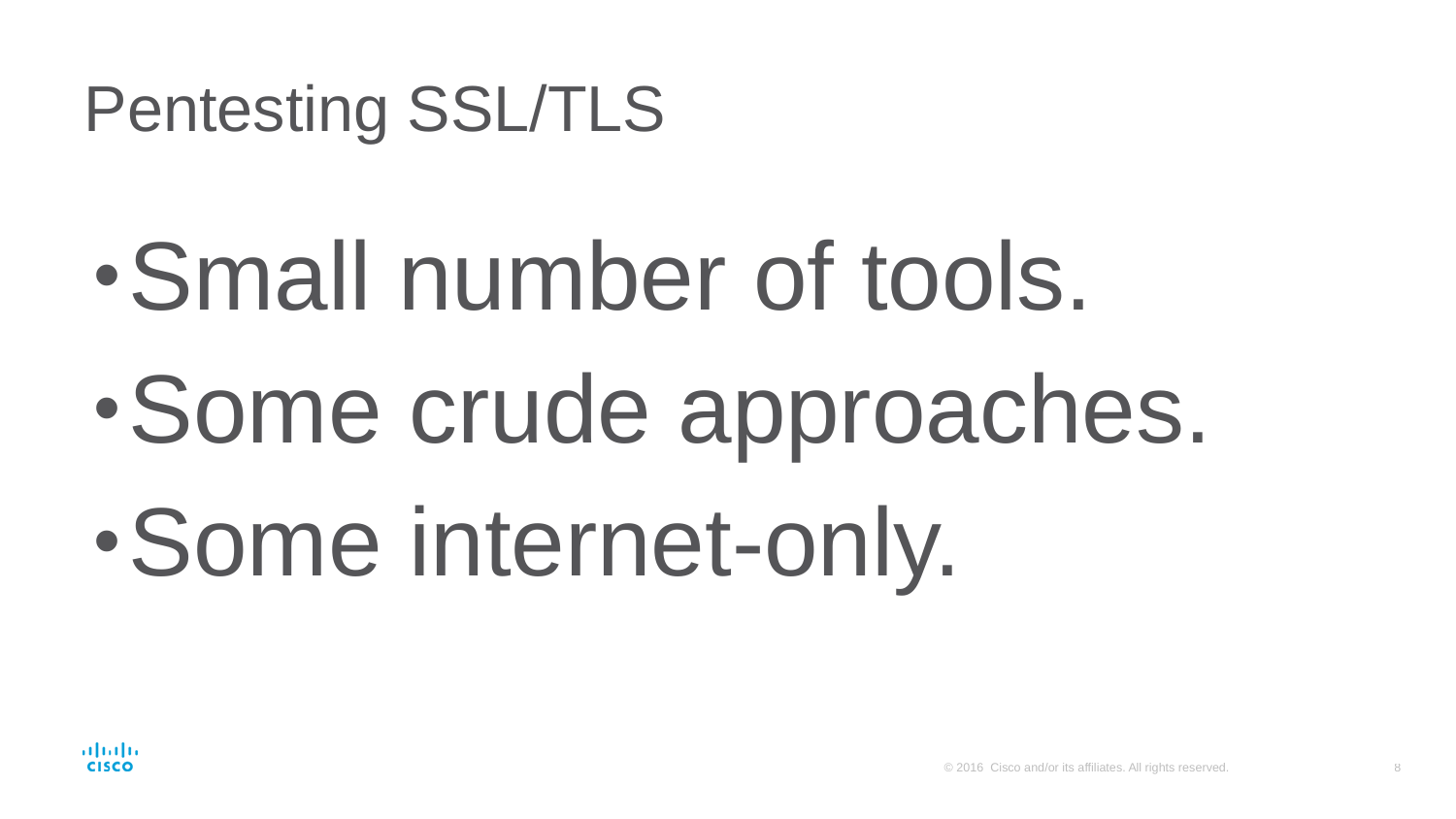

# Pentesting SSL/TLS
Small number of tools.
Some crude approaches.
Some internet-only.